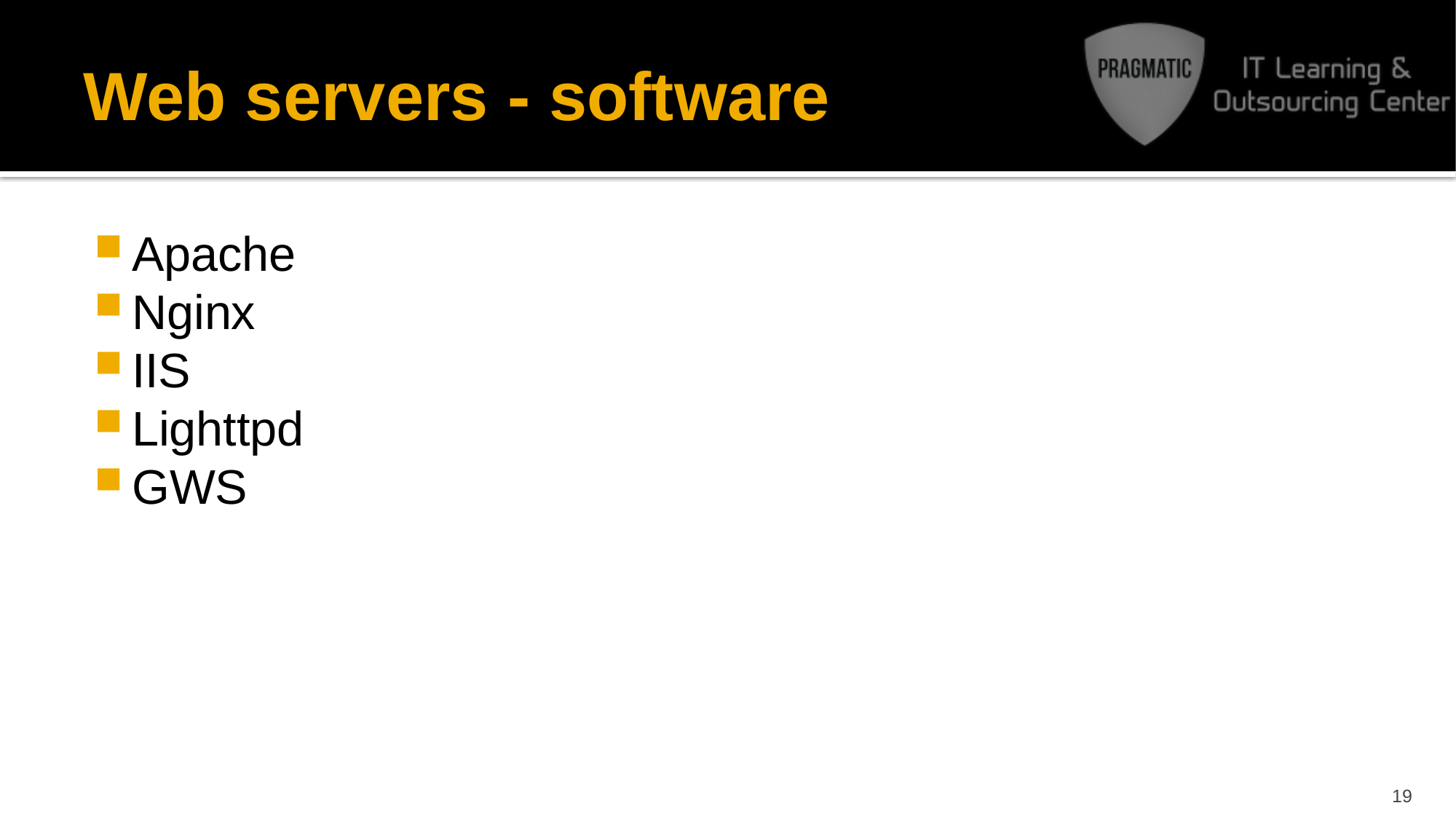

# Web servers - software
Apache
Nginx
IIS
Lighttpd
GWS
19